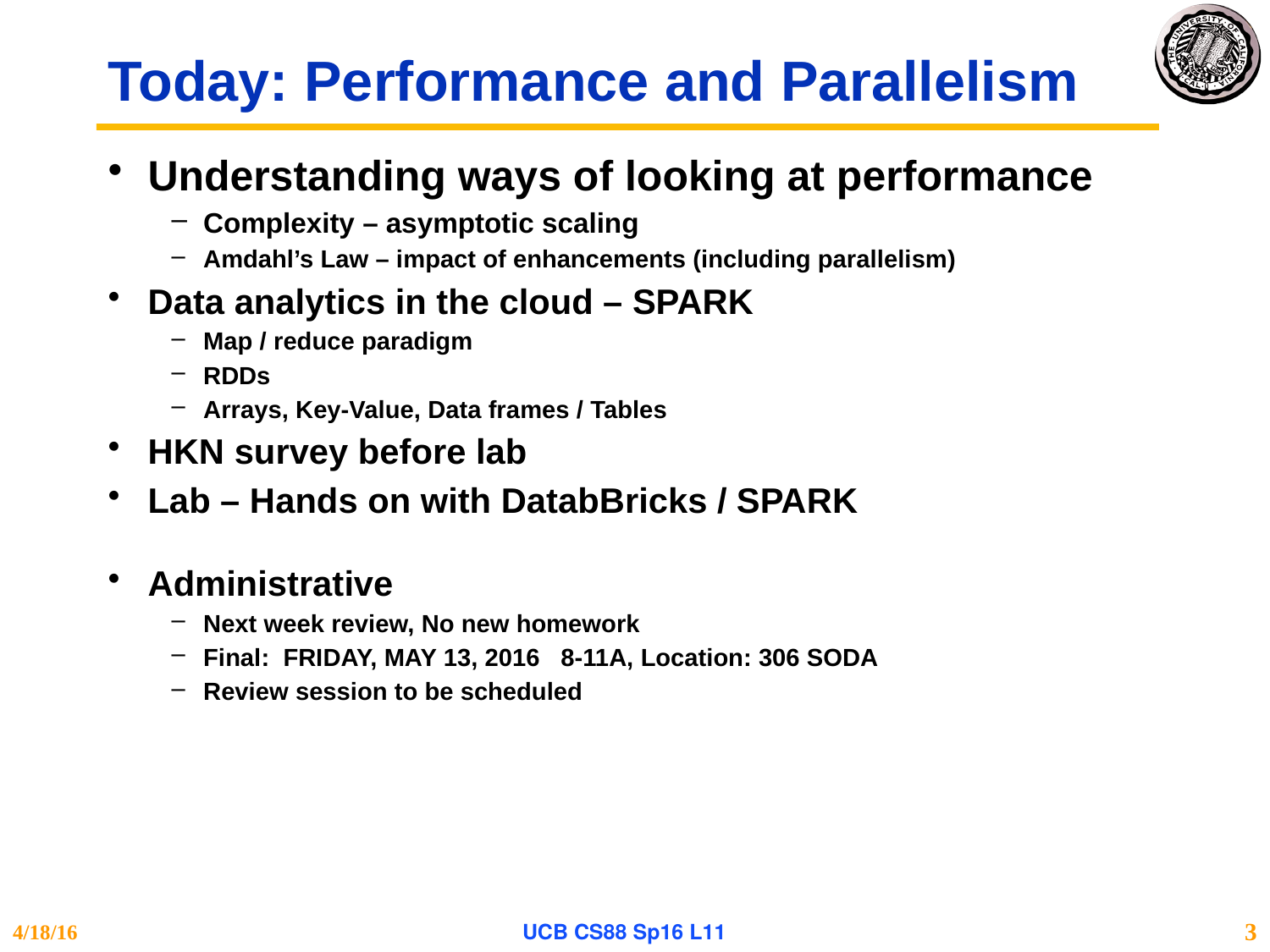

# Today: Performance and Parallelism
Understanding ways of looking at performance
Complexity – asymptotic scaling
Amdahl’s Law – impact of enhancements (including parallelism)
Data analytics in the cloud – SPARK
Map / reduce paradigm
RDDs
Arrays, Key-Value, Data frames / Tables
HKN survey before lab
Lab – Hands on with DatabBricks / SPARK

Administrative
Next week review, No new homework
Final:  FRIDAY, MAY 13, 2016   8-11A, Location: 306 SODA
Review session to be scheduled
4/18/16
UCB CS88 Sp16 L11
3